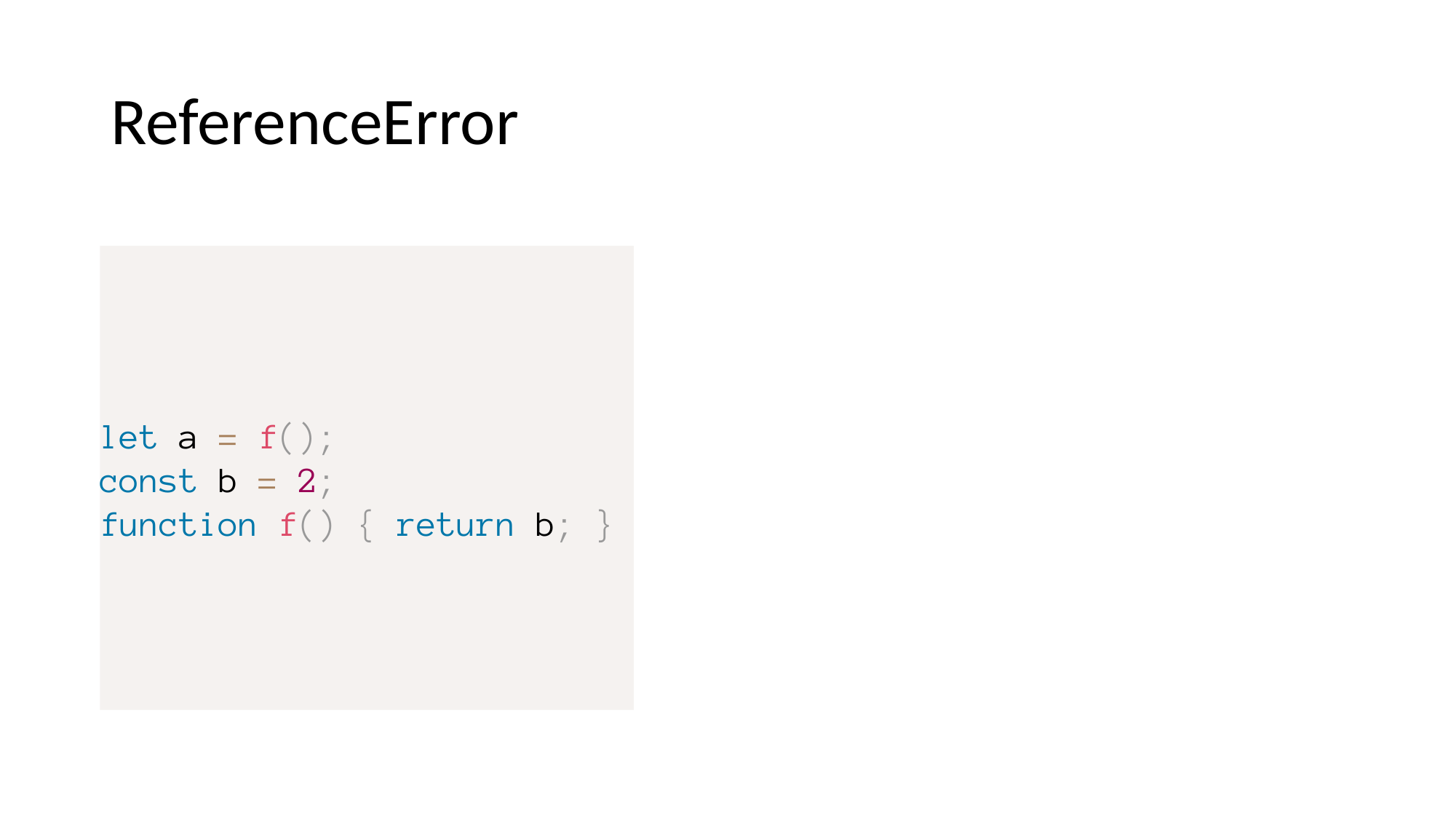

# ReferenceError
let a = f();
const b = 2;
function f() { return b; }